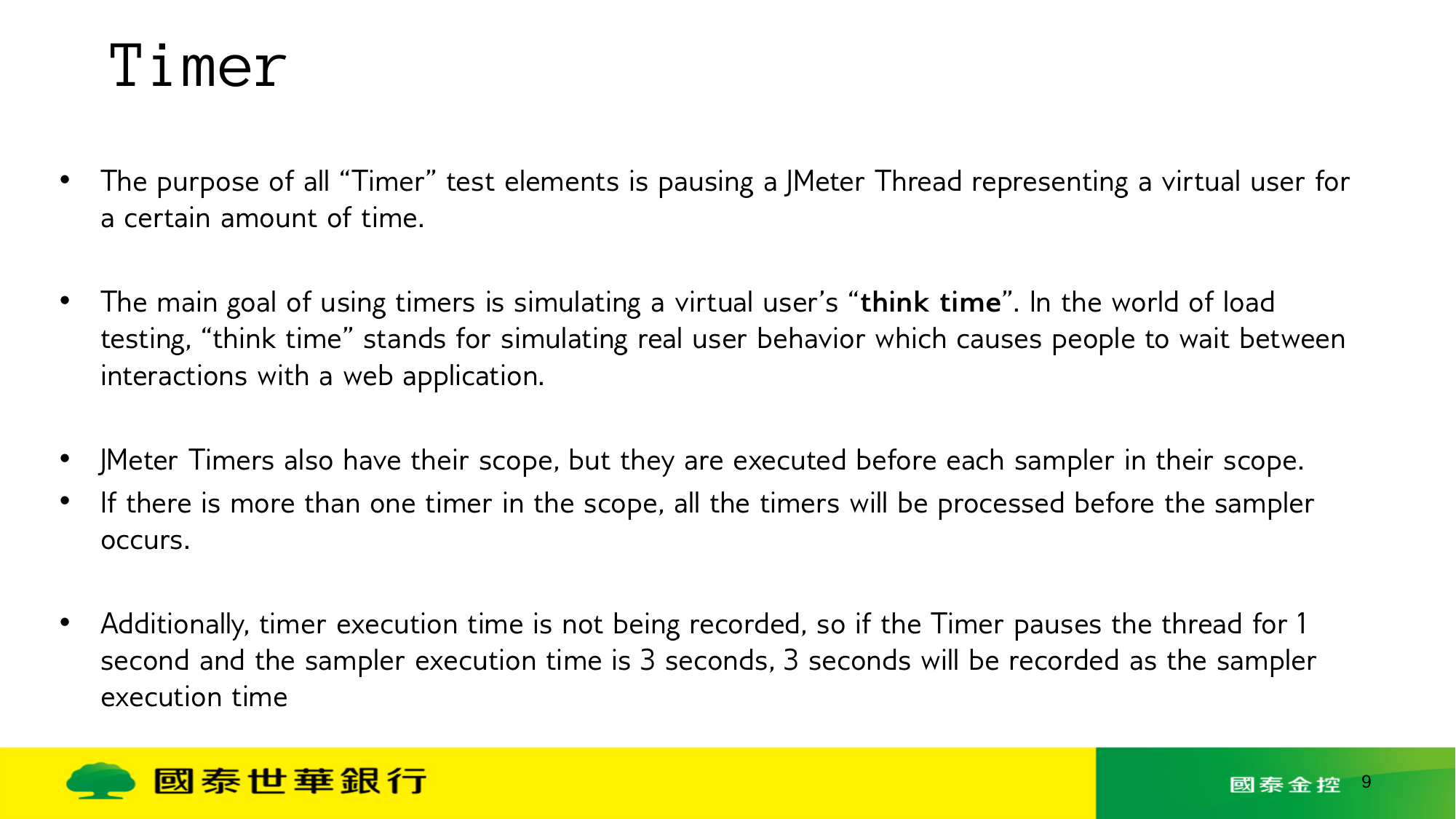

# Timer

The purpose of all “Timer” test elements is pausing a JMeter Thread representing a virtual user for a certain amount of time.

The main goal of using timers is simulating a virtual user’s “think time”. In the world of load testing, “think time” stands for simulating real user behavior which causes people to wait between interactions with a web application.

JMeter Timers also have their scope, but they are executed before each sampler in their scope.
If there is more than one timer in the scope, all the timers will be processed before the sampler occurs.

Additionally, timer execution time is not being recorded, so if the Timer pauses the thread for 1 second and the sampler execution time is 3 seconds, 3 seconds will be recorded as the sampler execution time
9